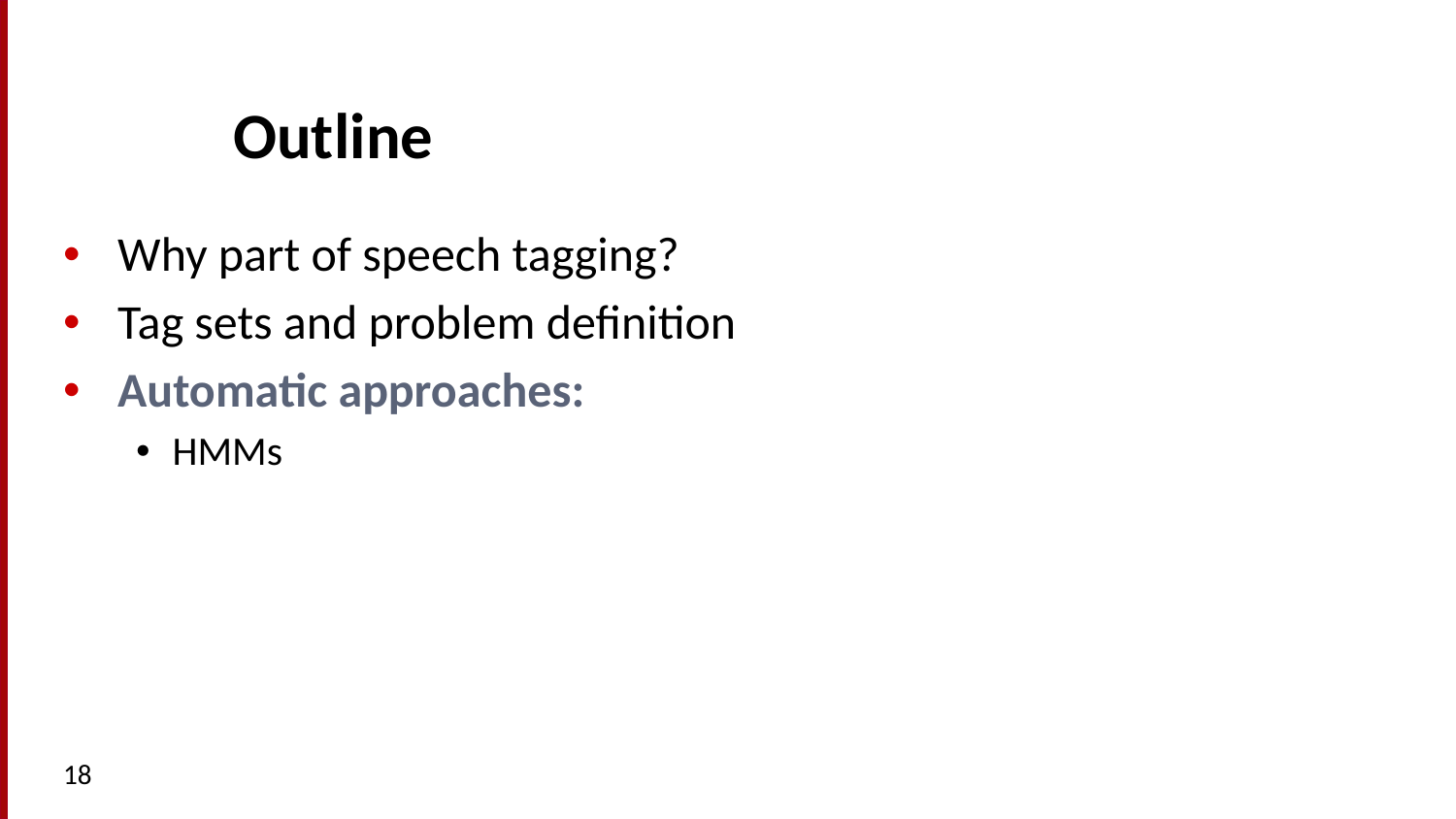

# Outline
Why part of speech tagging?
Tag sets and problem definition
Automatic approaches:
HMMs
18